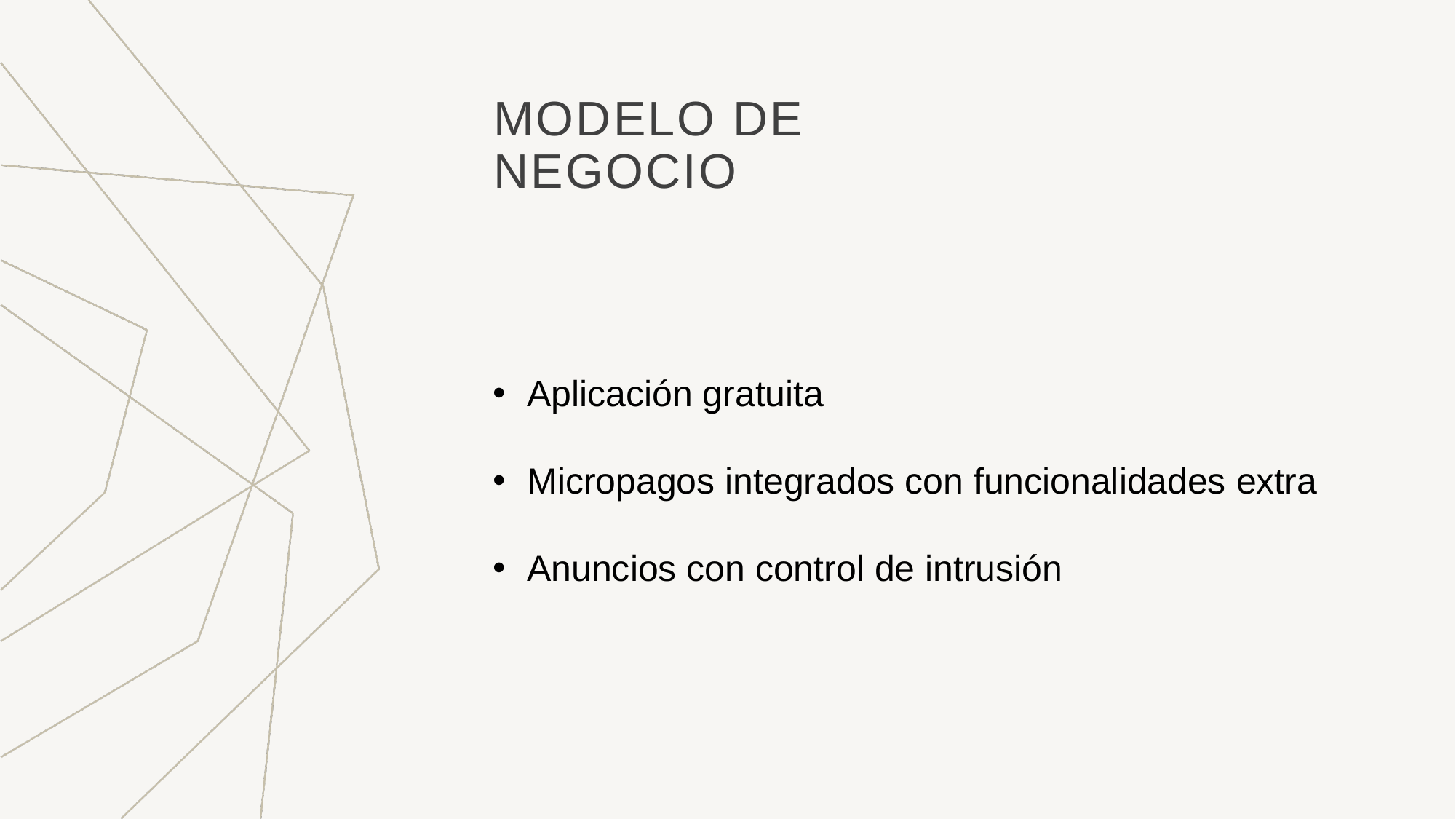

# MODELO de negocio
Aplicación gratuita
Micropagos integrados con funcionalidades extra
Anuncios con control de intrusión